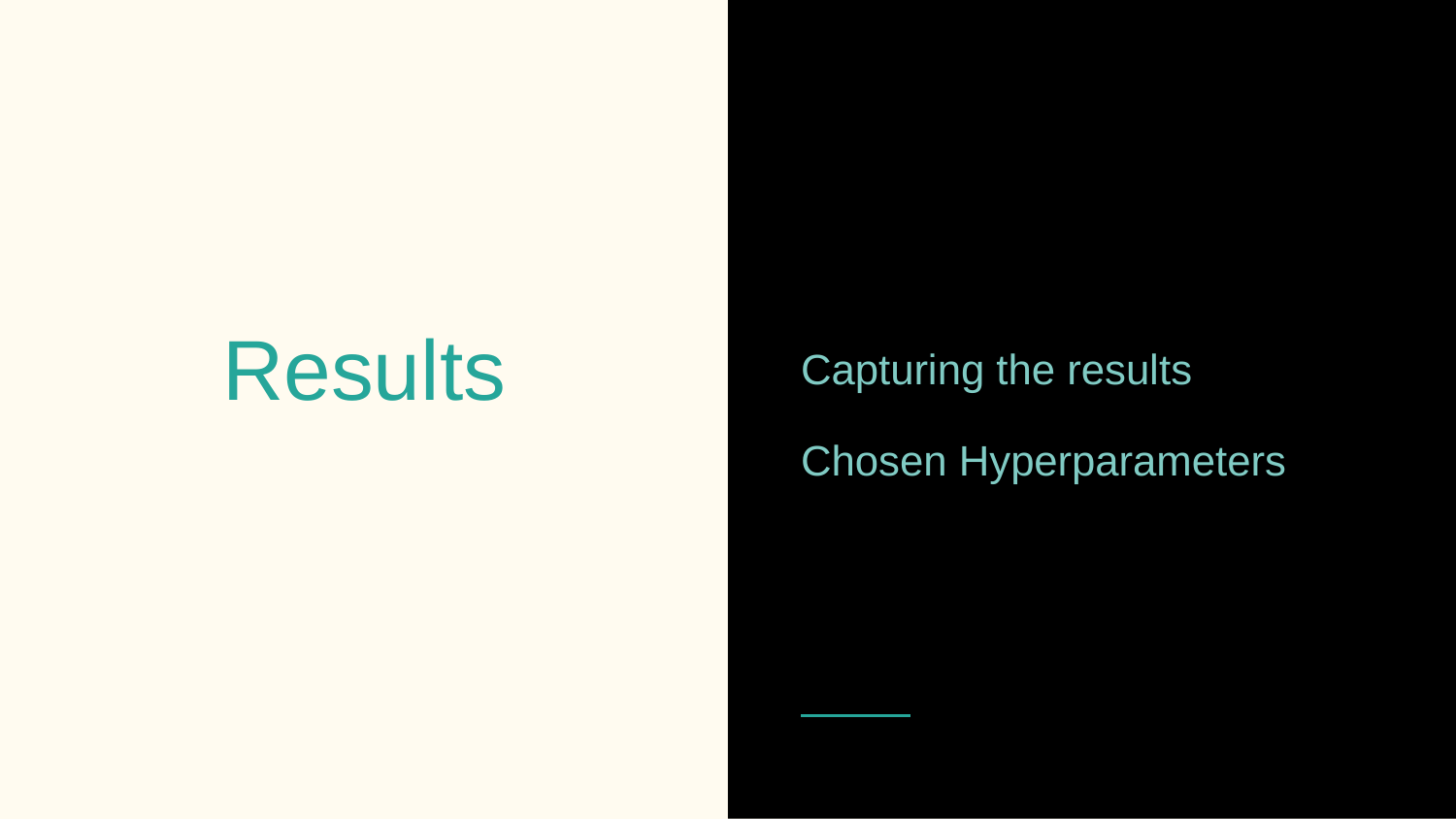

Capturing the results
Chosen Hyperparameters
# Results